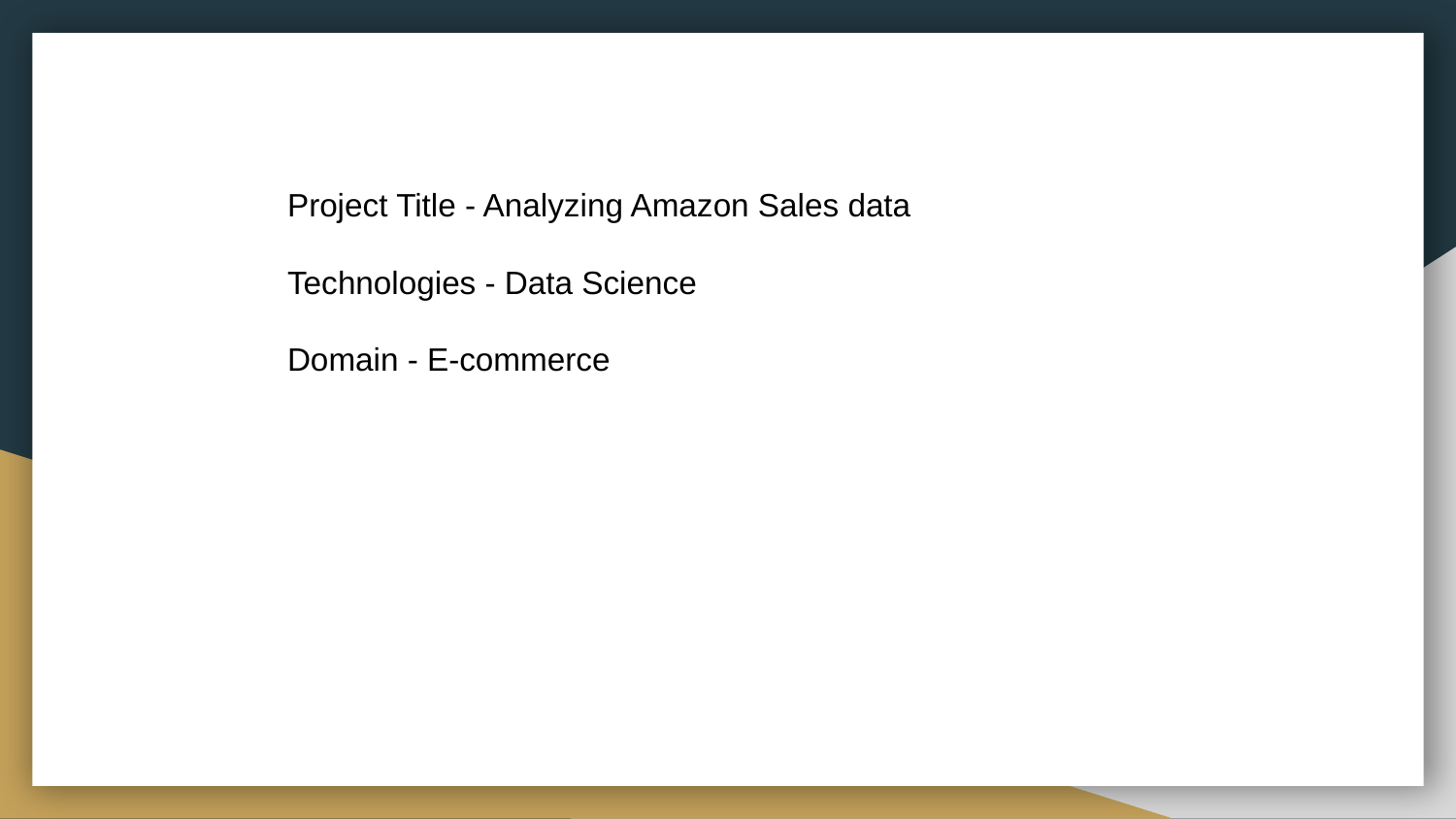

Project Title - Analyzing Amazon Sales data

Technologies - Data Science

Domain - E-commerce